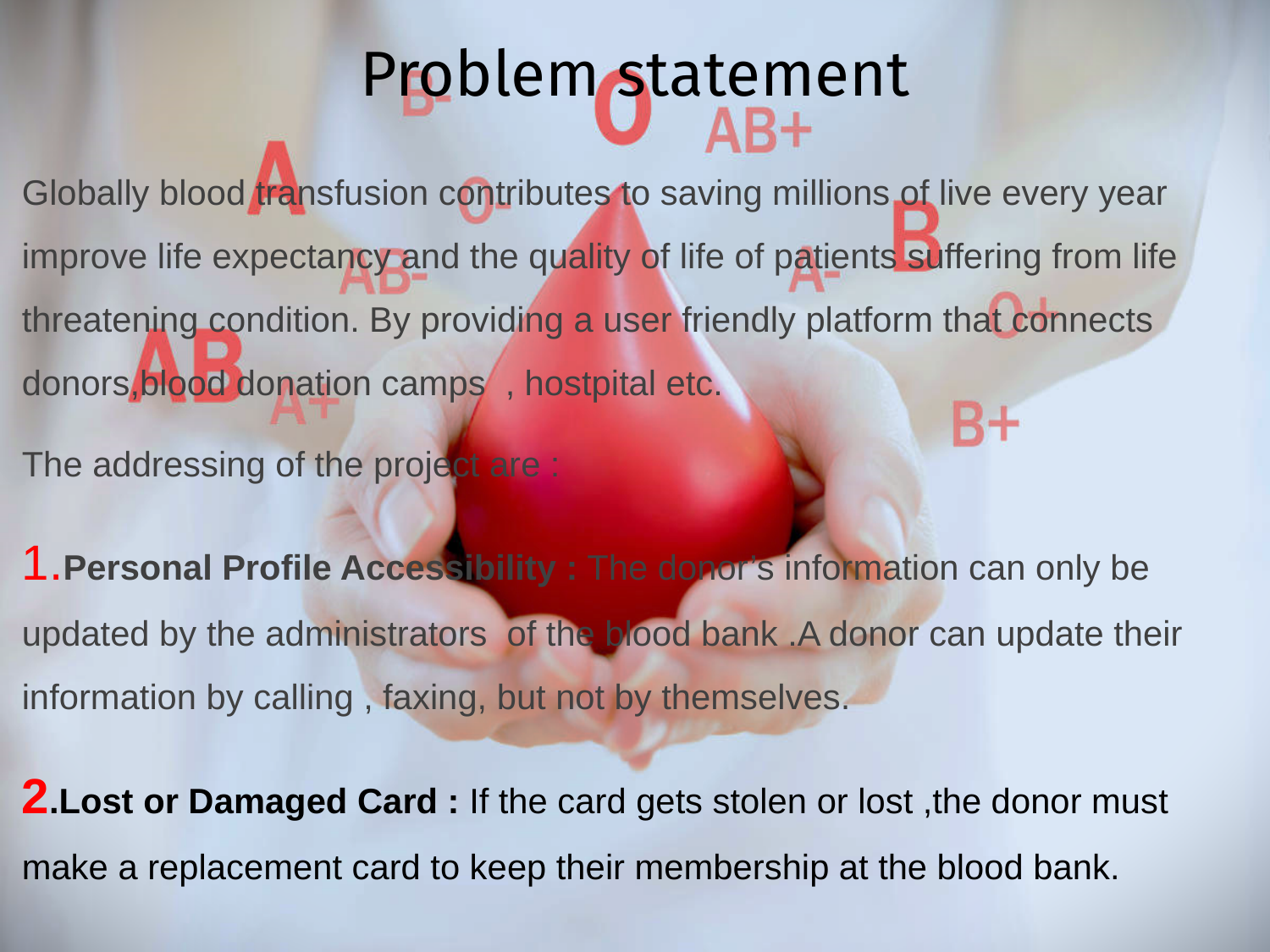

# Problem statement
Globally blood transfusion contributes to saving millions of live every year improve life expectancy and the quality of life of patients suffering from life threatening condition. By providing a user friendly platform that connects donors,blood donation camps  , hostpital etc.
The addressing of the project are :
1.Personal Profile Accessibility : The donor’s information can only be updated by the administrators  of the blood bank .A donor can update their information by calling , faxing, but not by themselves.
2.Lost or Damaged Card : If the card gets stolen or lost ,the donor must make a replacement card to keep their membership at the blood bank.